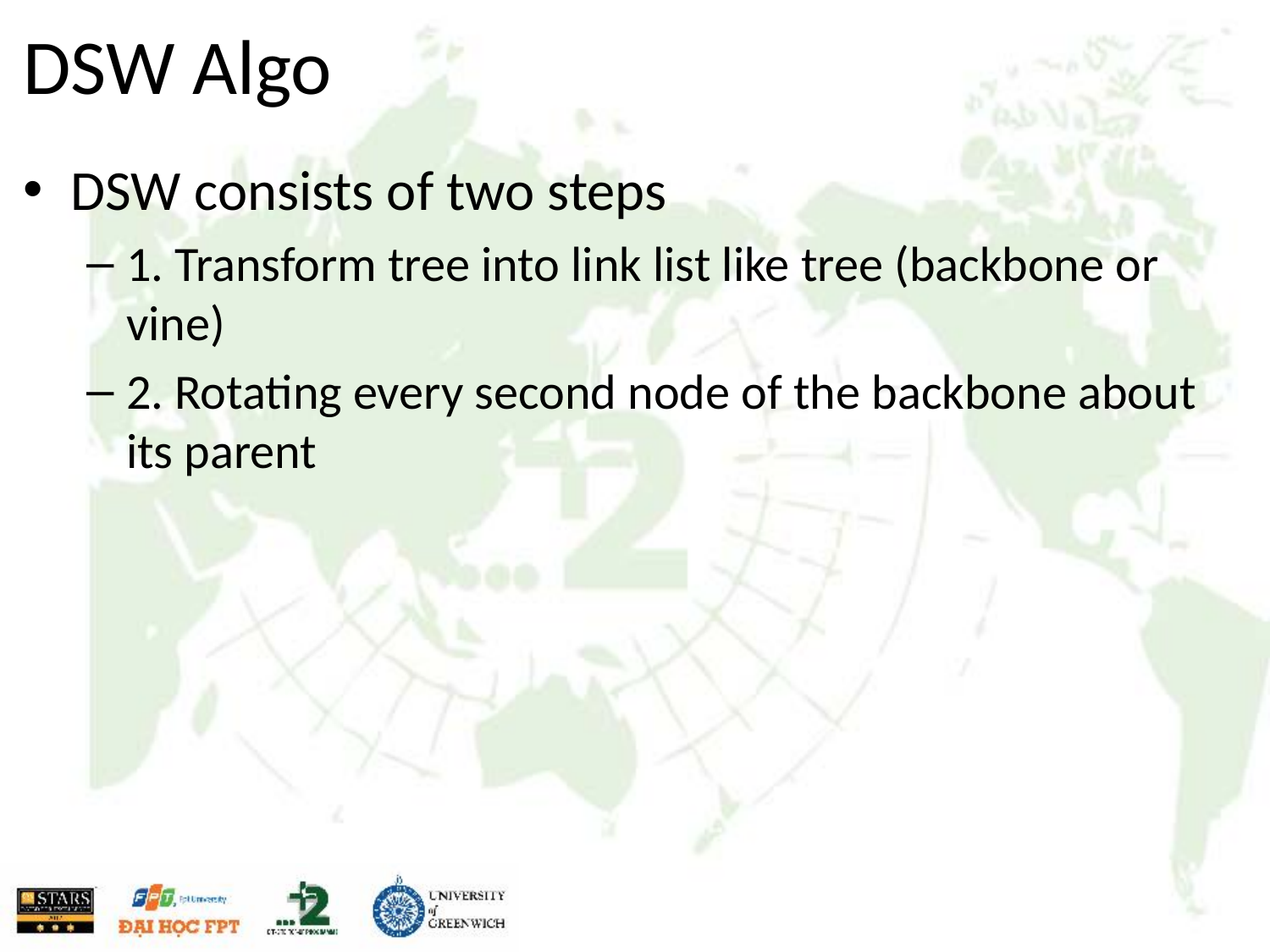

# DSW Algo
DSW consists of two steps
1. Transform tree into link list like tree (backbone or vine)
2. Rotating every second node of the backbone about its parent